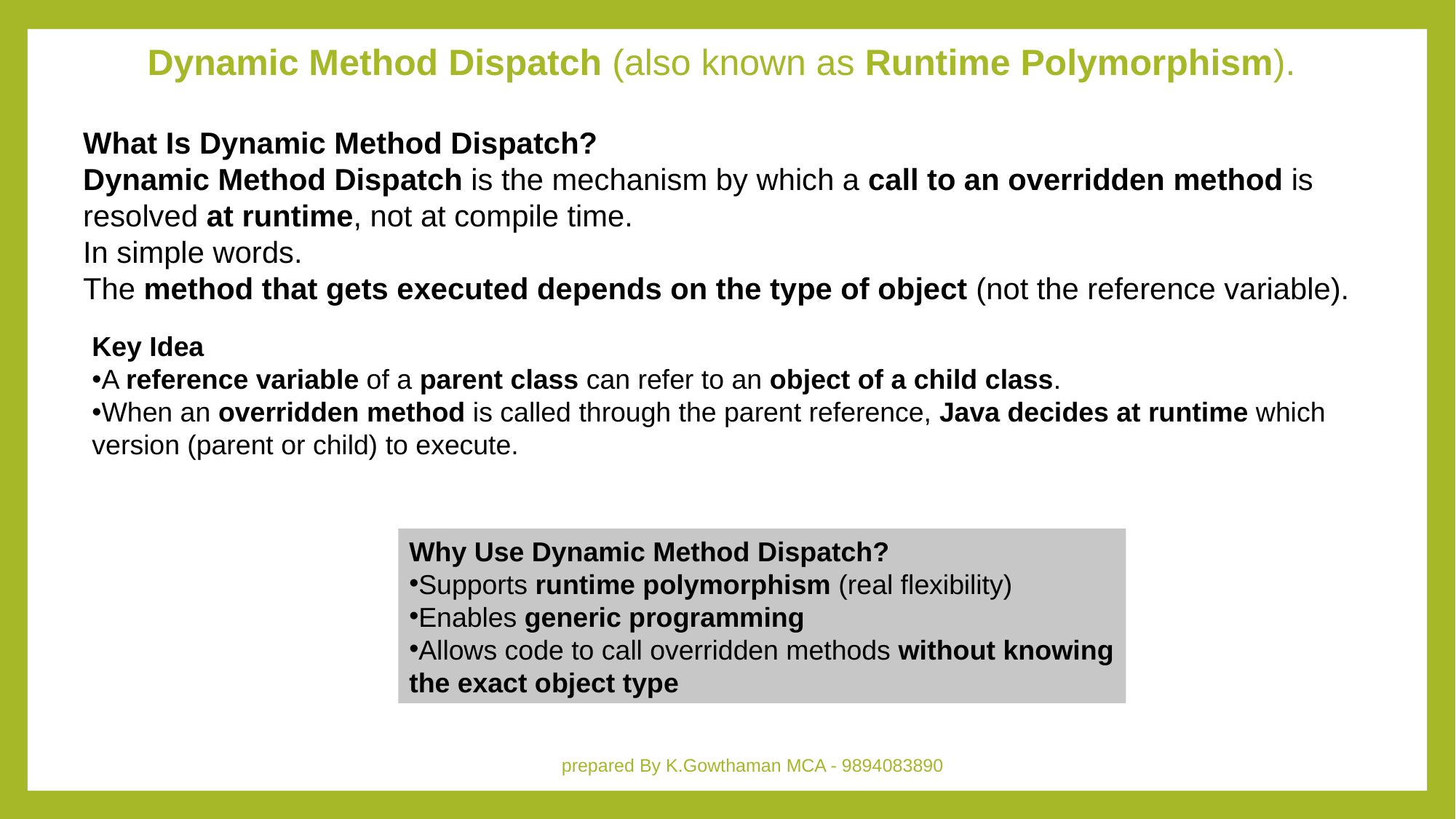

# Dynamic Method Dispatch (also known as Runtime Polymorphism).
What Is Dynamic Method Dispatch?
Dynamic Method Dispatch is the mechanism by which a call to an overridden method is resolved at runtime, not at compile time.
In simple words.
The method that gets executed depends on the type of object (not the reference variable).
Key Idea
A reference variable of a parent class can refer to an object of a child class.
When an overridden method is called through the parent reference, Java decides at runtime which version (parent or child) to execute.
Why Use Dynamic Method Dispatch?
Supports runtime polymorphism (real flexibility)
Enables generic programming
Allows code to call overridden methods without knowing the exact object type
prepared By K.Gowthaman MCA - 9894083890